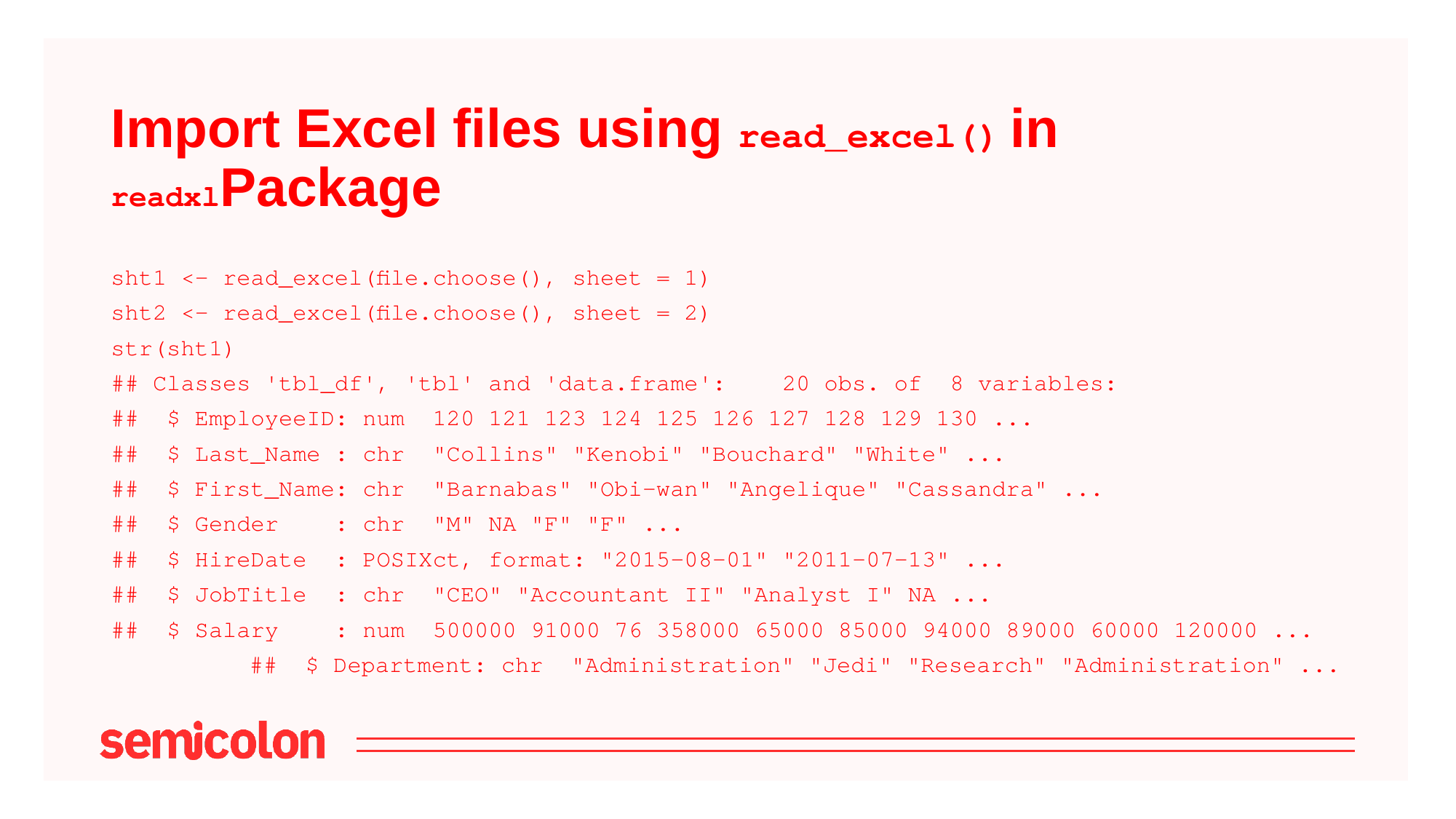

# Import Excel files using read_excel() in readxlPackage
sht1 <- read_excel(file.choose(), sheet = 1)
sht2 <- read_excel(file.choose(), sheet = 2)
str(sht1)
## Classes 'tbl_df', 'tbl' and 'data.frame':    20 obs. of  8 variables:
##  $ EmployeeID: num  120 121 123 124 125 126 127 128 129 130 ...
##  $ Last_Name : chr  "Collins" "Kenobi" "Bouchard" "White" ...
##  $ First_Name: chr  "Barnabas" "Obi-wan" "Angelique" "Cassandra" ...
##  $ Gender    : chr  "M" NA "F" "F" ...
##  $ HireDate  : POSIXct, format: "2015-08-01" "2011-07-13" ...
##  $ JobTitle  : chr  "CEO" "Accountant II" "Analyst I" NA ...
##  $ Salary    : num  500000 91000 76 358000 65000 85000 94000 89000 60000 120000 ...
##  $ Department: chr  "Administration" "Jedi" "Research" "Administration" ...